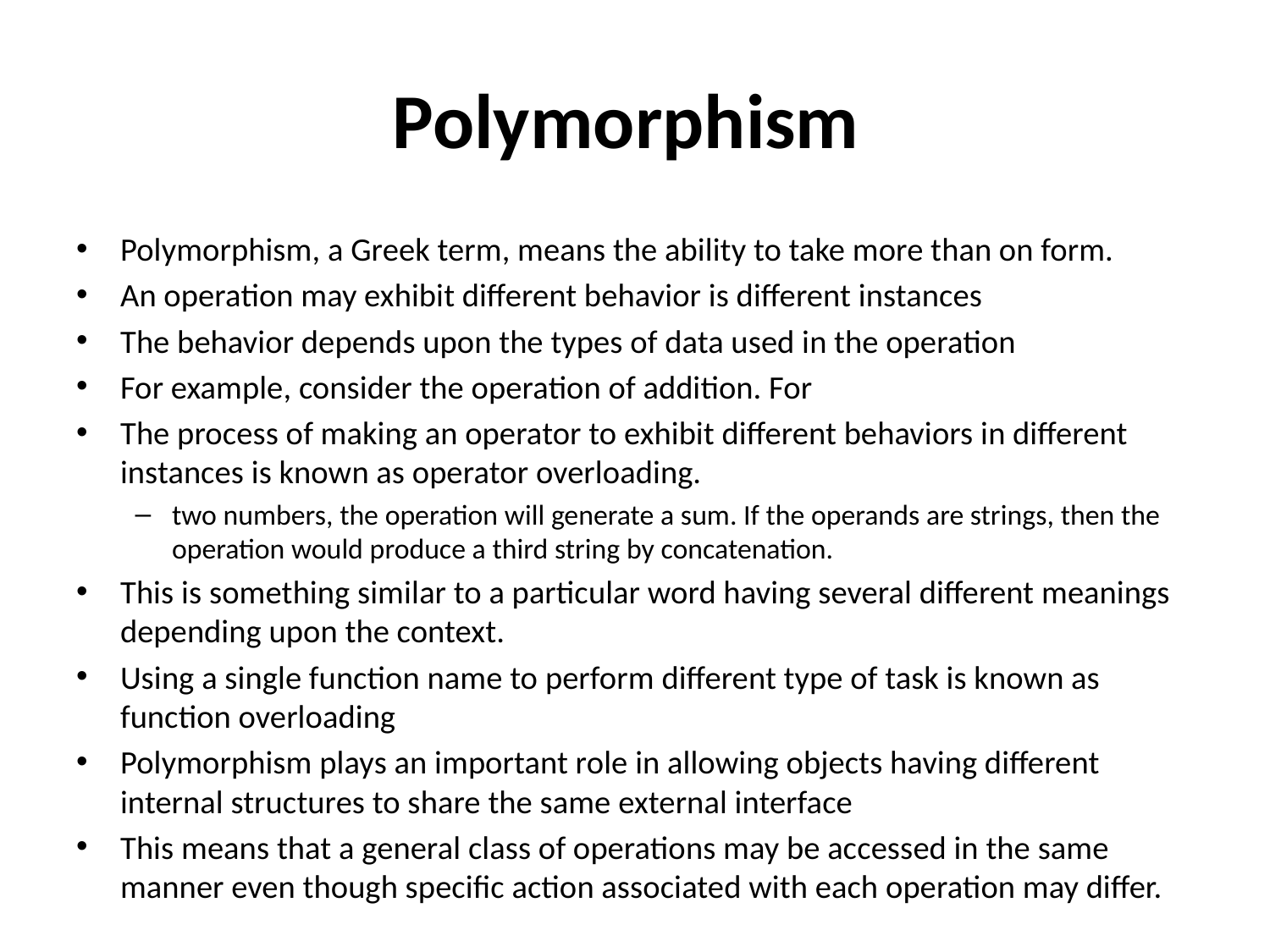

# Polymorphism
Polymorphism, a Greek term, means the ability to take more than on form.
An operation may exhibit different behavior is different instances
The behavior depends upon the types of data used in the operation
For example, consider the operation of addition. For
The process of making an operator to exhibit different behaviors in different instances is known as operator overloading.
two numbers, the operation will generate a sum. If the operands are strings, then the operation would produce a third string by concatenation.
This is something similar to a particular word having several different meanings depending upon the context.
Using a single function name to perform different type of task is known as function overloading
Polymorphism plays an important role in allowing objects having different internal structures to share the same external interface
This means that a general class of operations may be accessed in the same manner even though specific action associated with each operation may differ.